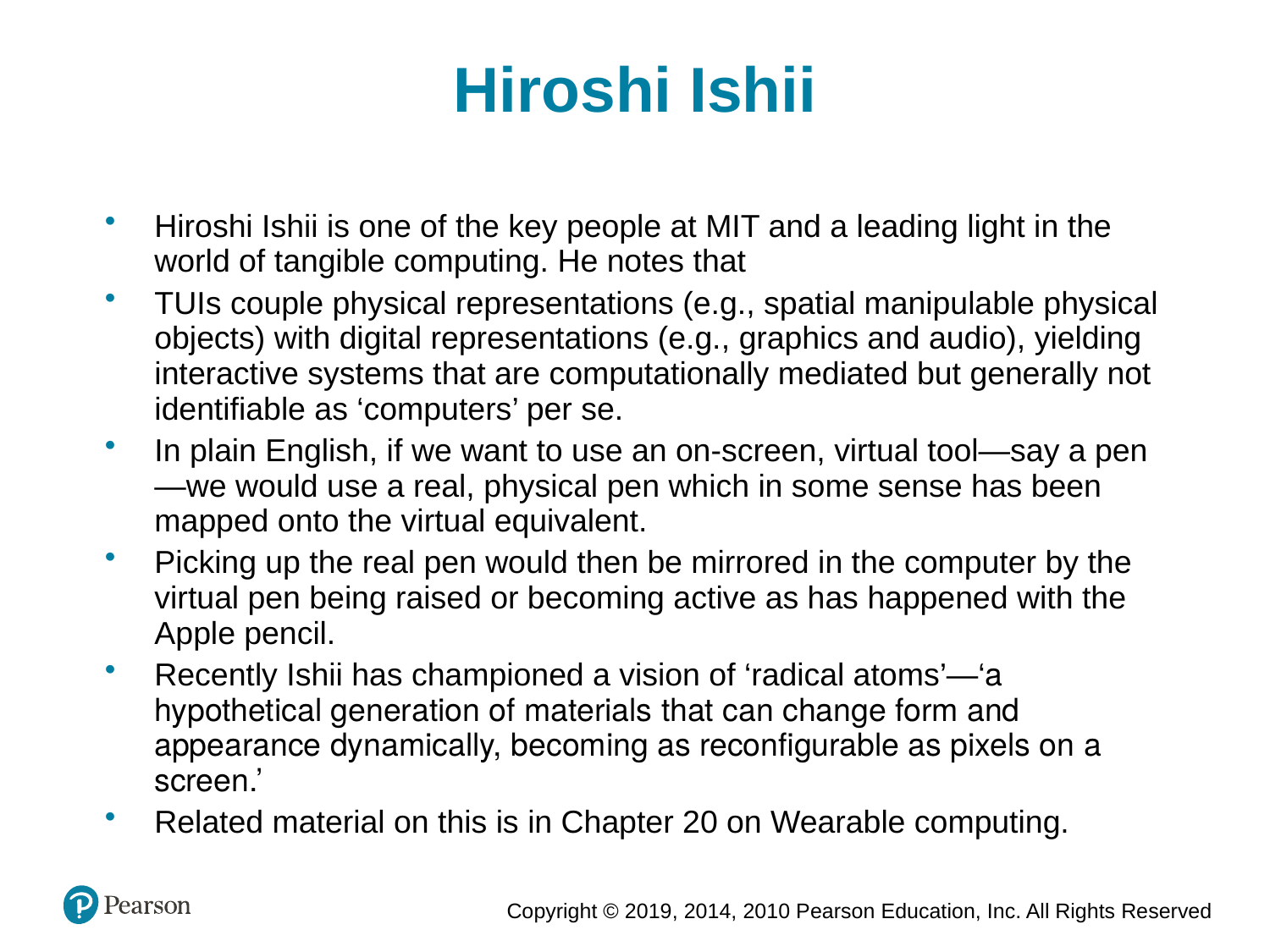

Hiroshi Ishii
Hiroshi Ishii is one of the key people at MIT and a leading light in the world of tangible computing. He notes that
TUIs couple physical representations (e.g., spatial manipulable physical objects) with digital representations (e.g., graphics and audio), yielding interactive systems that are computationally mediated but generally not identifiable as ‘computers’ per se.
In plain English, if we want to use an on-screen, virtual tool—say a pen—we would use a real, physical pen which in some sense has been mapped onto the virtual equivalent.
Picking up the real pen would then be mirrored in the computer by the virtual pen being raised or becoming active as has happened with the Apple pencil.
Recently Ishii has championed a vision of ‘radical atoms’—‘a hypothetical generation of materials that can change form and appearance dynamically, becoming as reconfigurable as pixels on a screen.’
Related material on this is in Chapter 20 on Wearable computing.